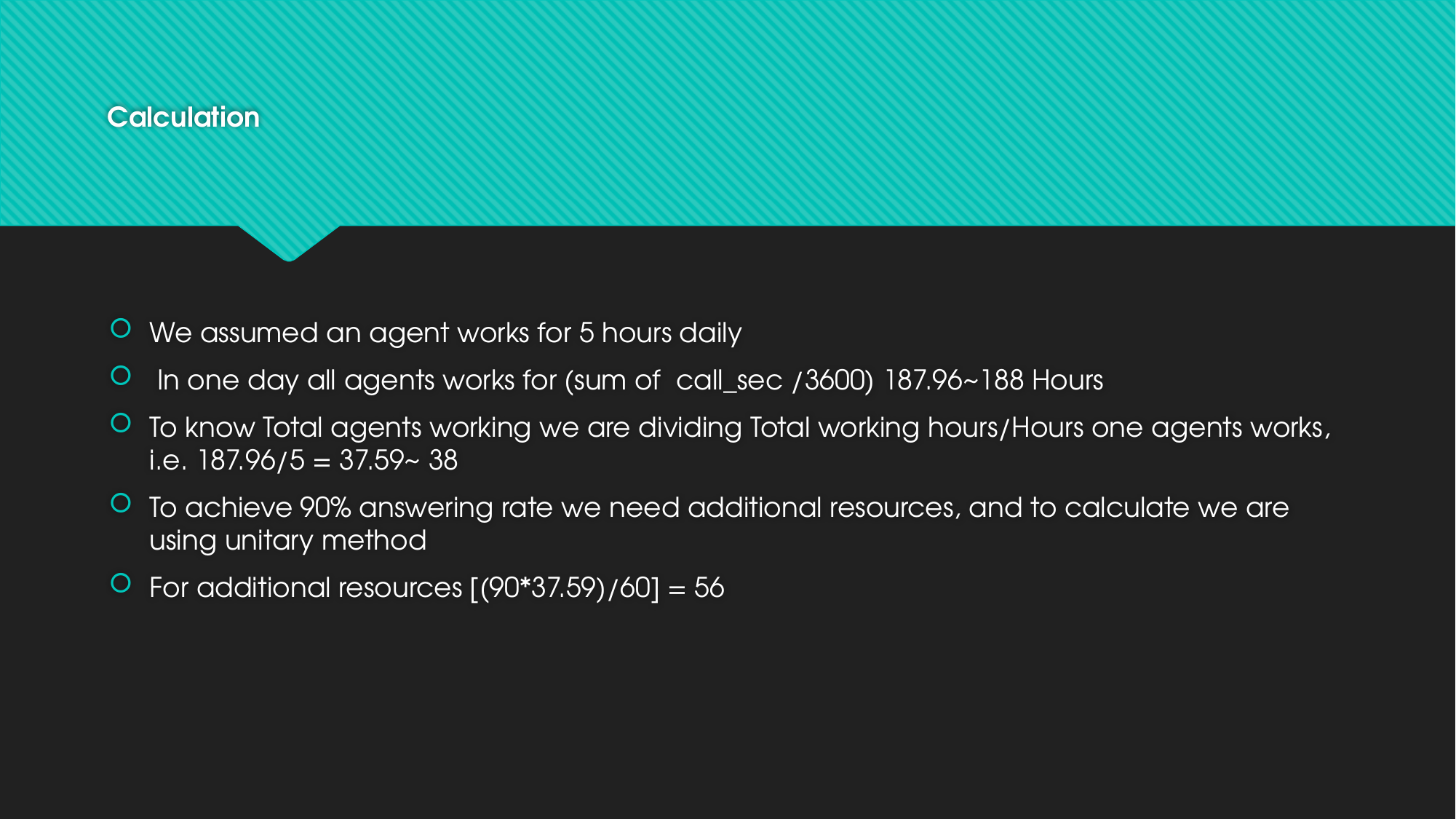

# Calculation
We assumed an agent works for 5 hours daily
 In one day all agents works for (sum of  call_sec /3600) 187.96~188 Hours
To know Total agents working we are dividing Total working hours/Hours one agents works, i.e. 187.96/5 = 37.59~ 38
To achieve 90% answering rate we need additional resources, and to calculate we are using unitary method
For additional resources [(90*37.59)/60] = 56